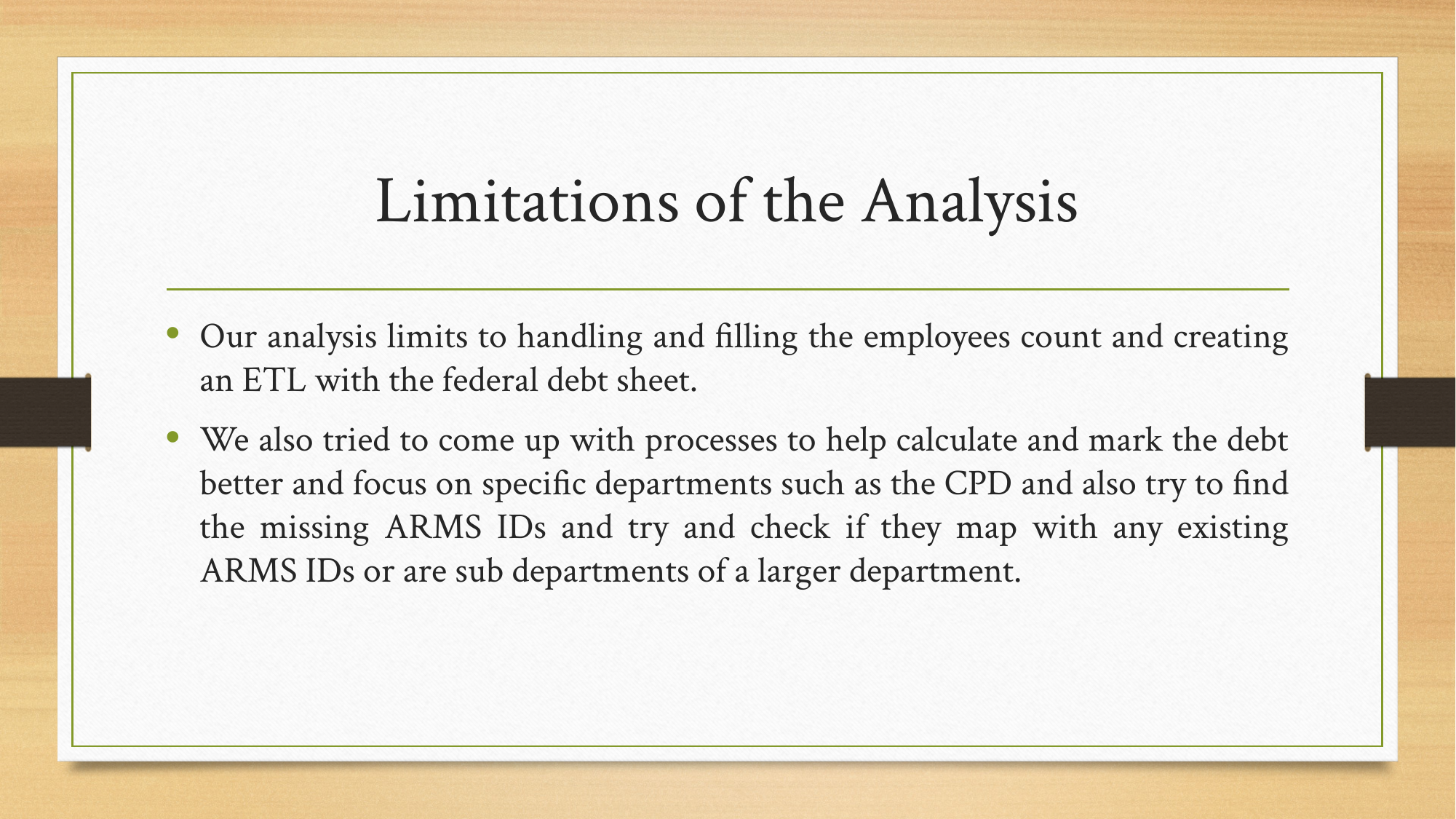

# Limitations of the Analysis
Our analysis limits to handling and filling the employees count and creating an ETL with the federal debt sheet.
We also tried to come up with processes to help calculate and mark the debt better and focus on specific departments such as the CPD and also try to find the missing ARMS IDs and try and check if they map with any existing ARMS IDs or are sub departments of a larger department.